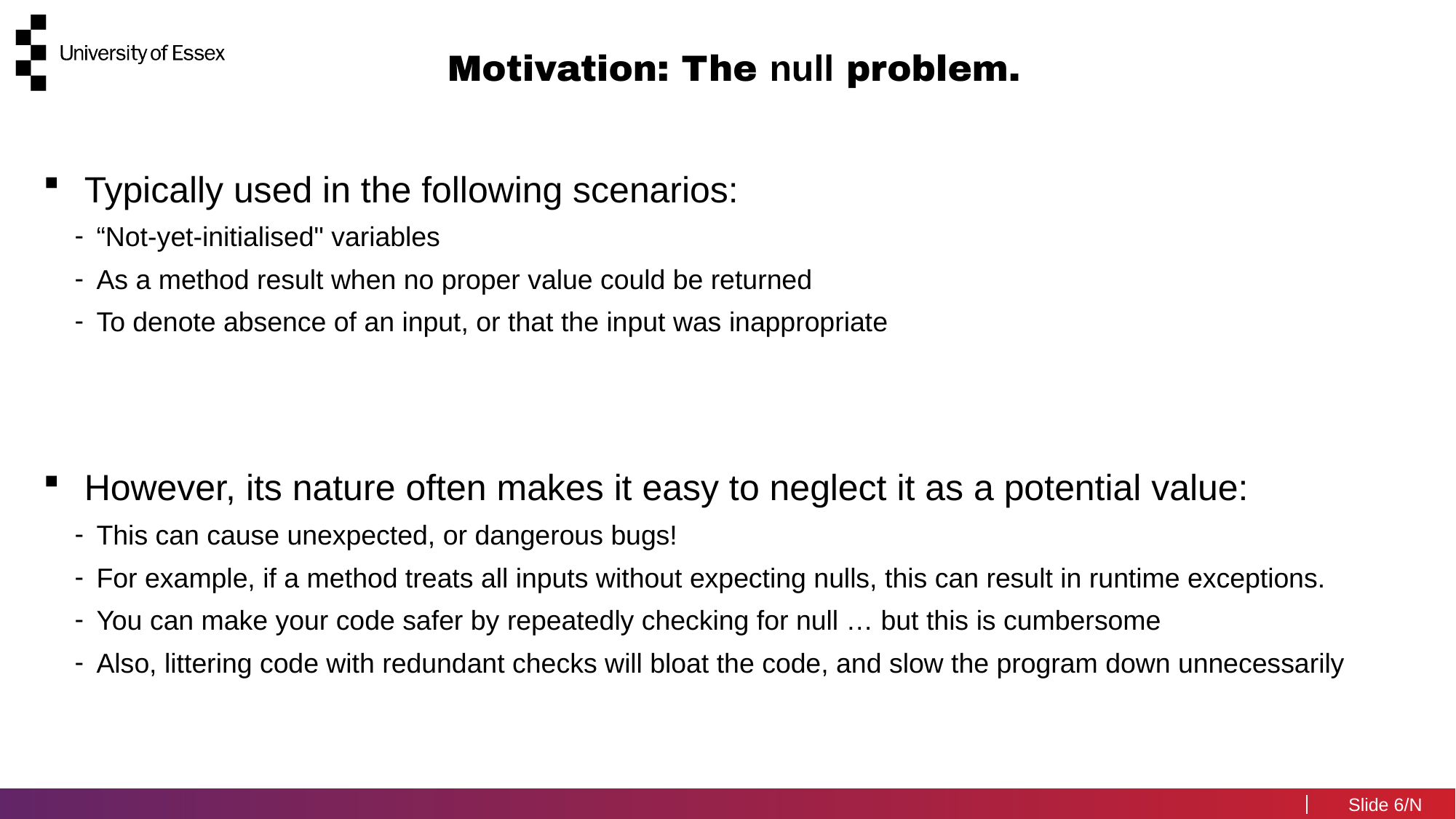

Motivation: The null problem.

Typically used in the following scenarios:
“Not-yet-initialised" variables
As a method result when no proper value could be returned
To denote absence of an input, or that the input was inappropriate

However, its nature often makes it easy to neglect it as a potential value:
This can cause unexpected, or dangerous bugs!
For example, if a method treats all inputs without expecting nulls, this can result in runtime exceptions.
You can make your code safer by repeatedly checking for null … but this is cumbersome
Also, littering code with redundant checks will bloat the code, and slow the program down unnecessarily

6/N